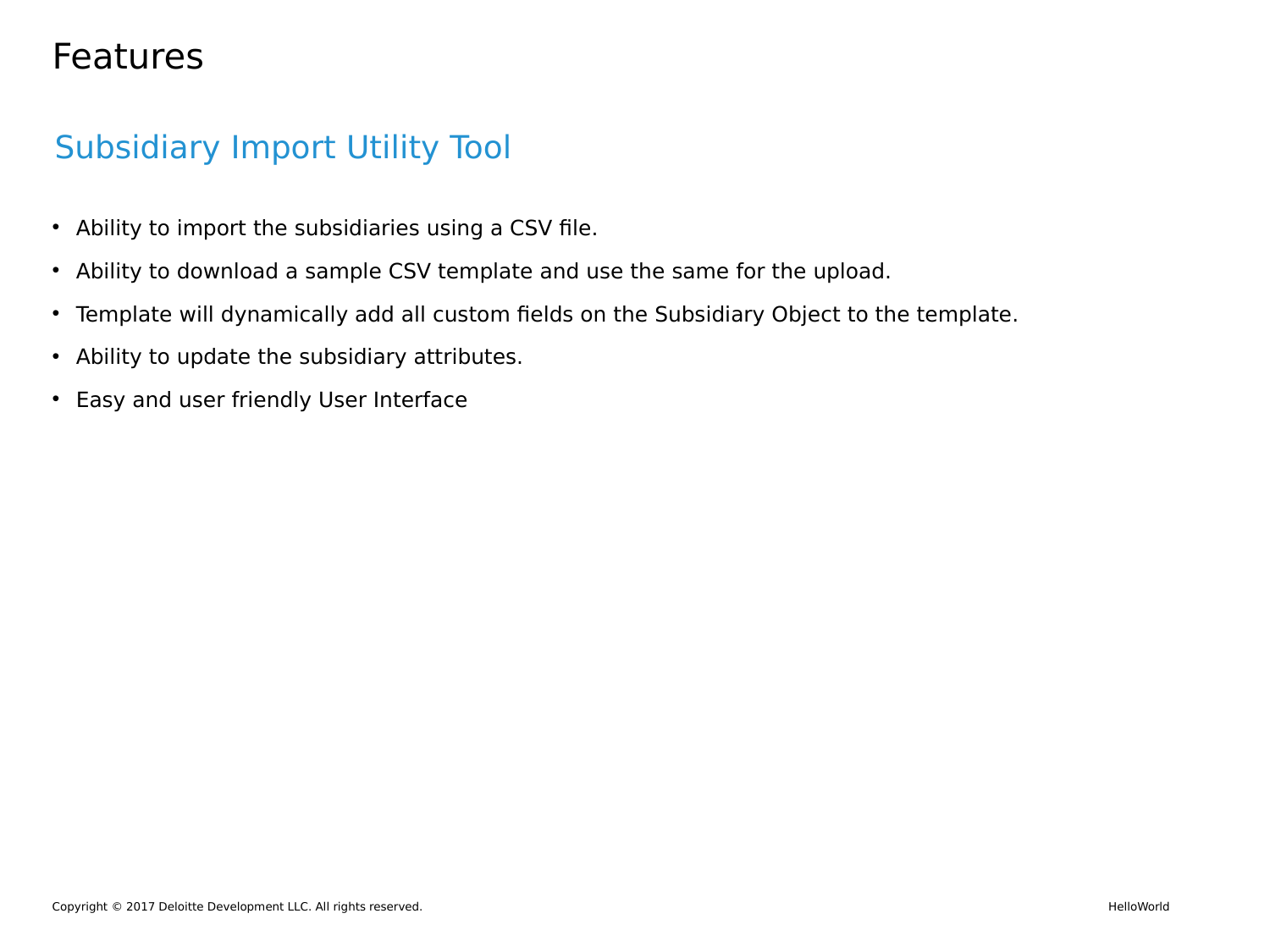

# Features
Subsidiary Import Utility Tool
Ability to import the subsidiaries using a CSV file.
Ability to download a sample CSV template and use the same for the upload.
Template will dynamically add all custom fields on the Subsidiary Object to the template.
Ability to update the subsidiary attributes.
Easy and user friendly User Interface